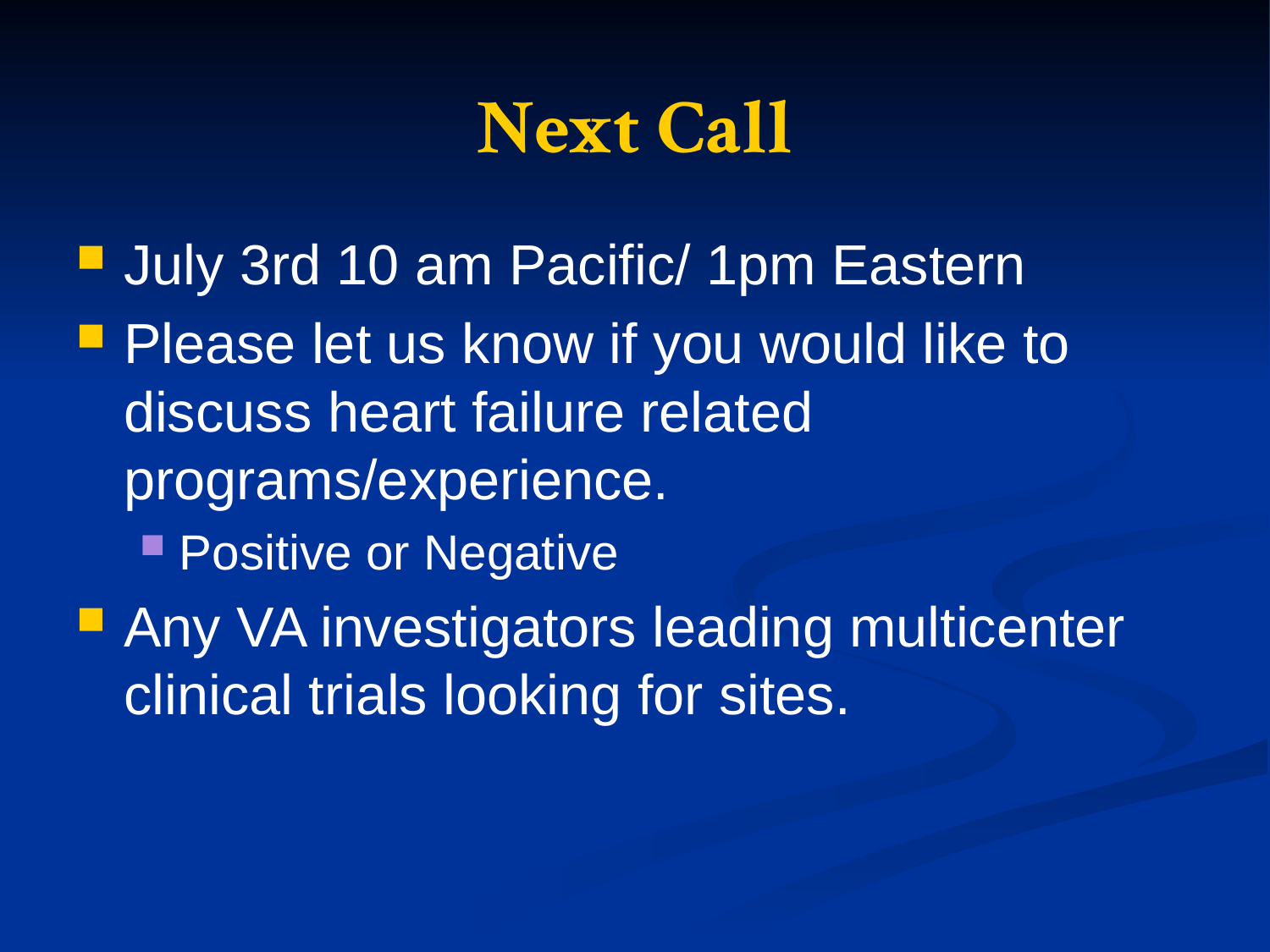

# Next Call
July 3rd 10 am Pacific/ 1pm Eastern
Please let us know if you would like to discuss heart failure related programs/experience.
Positive or Negative
Any VA investigators leading multicenter clinical trials looking for sites.